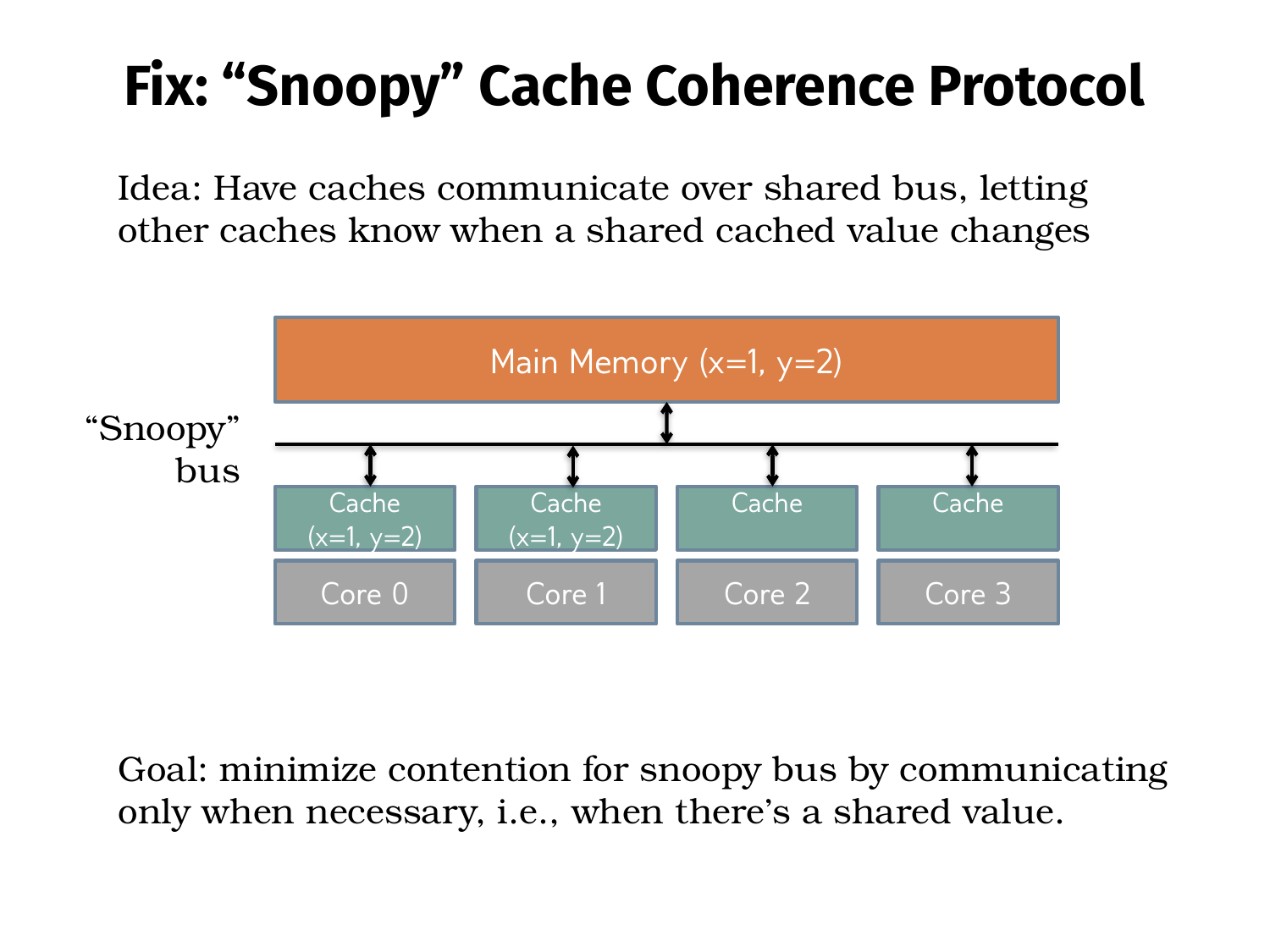

# Fix: “Snoopy” Cache Coherence Protocol

Idea: Have caches communicate over shared bus, letting other caches know when a shared cached value changes
Main Memory (x=1, y=2)
“Snoopy”
bus
Cache
(x=1, y=2)
Cache
(x=1, y=2)
Cache

Cache

Core 0
Core 1
Core 2
Core 3
Goal: minimize contention for snoopy bus by communicating only when necessary, i.e., when there’s a shared value.